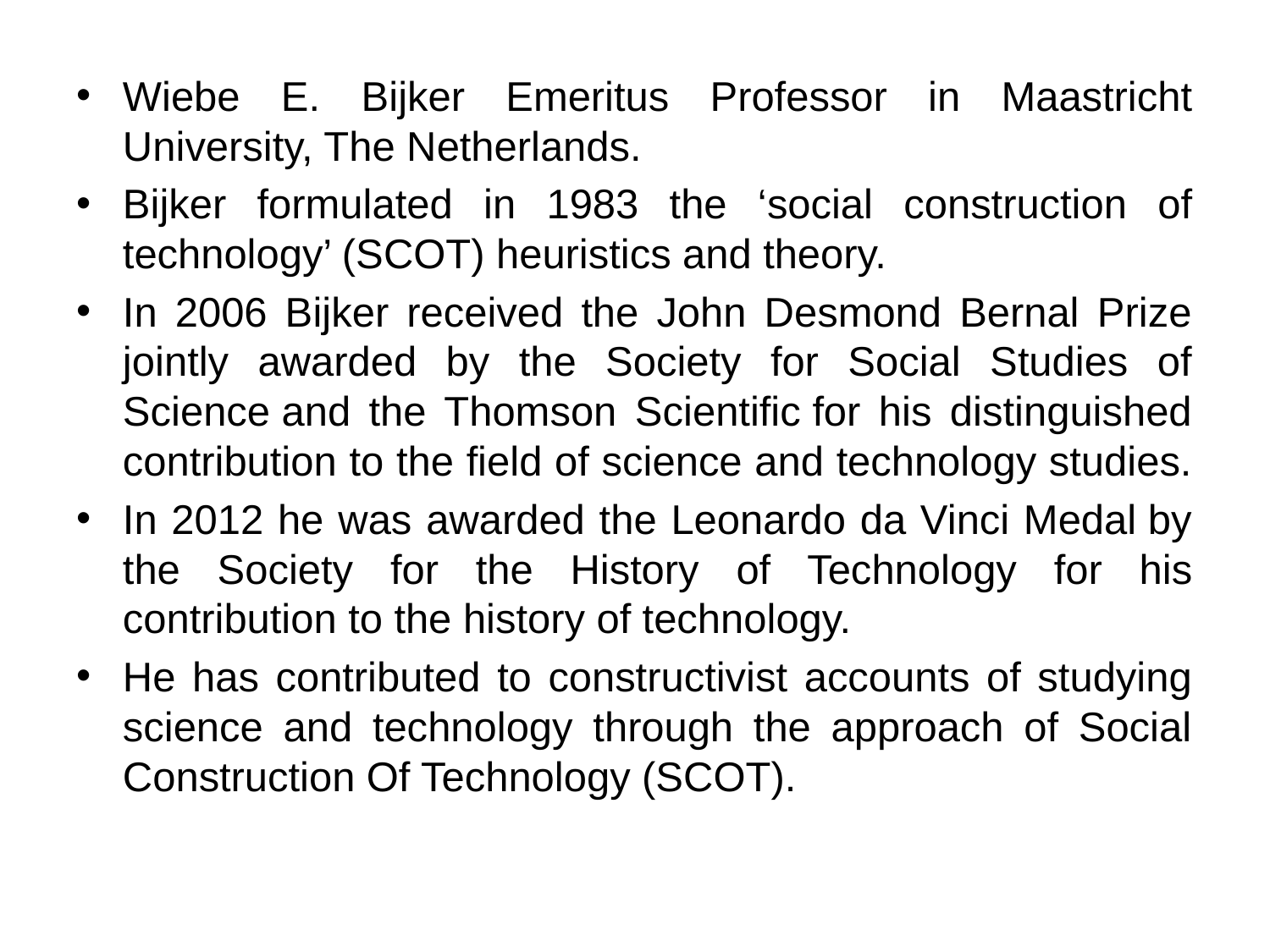

Wiebe E. Bijker Emeritus Professor in Maastricht University, The Netherlands.
Bijker formulated in 1983 the ‘social construction of technology’ (SCOT) heuristics and theory.
In 2006 Bijker received the John Desmond Bernal Prize jointly awarded by the Society for Social Studies of Science and the Thomson Scientific for his distinguished contribution to the field of science and technology studies.
In 2012 he was awarded the Leonardo da Vinci Medal by the Society for the History of Technology for his contribution to the history of technology.
He has contributed to constructivist accounts of studying science and technology through the approach of Social Construction Of Technology (SCOT).